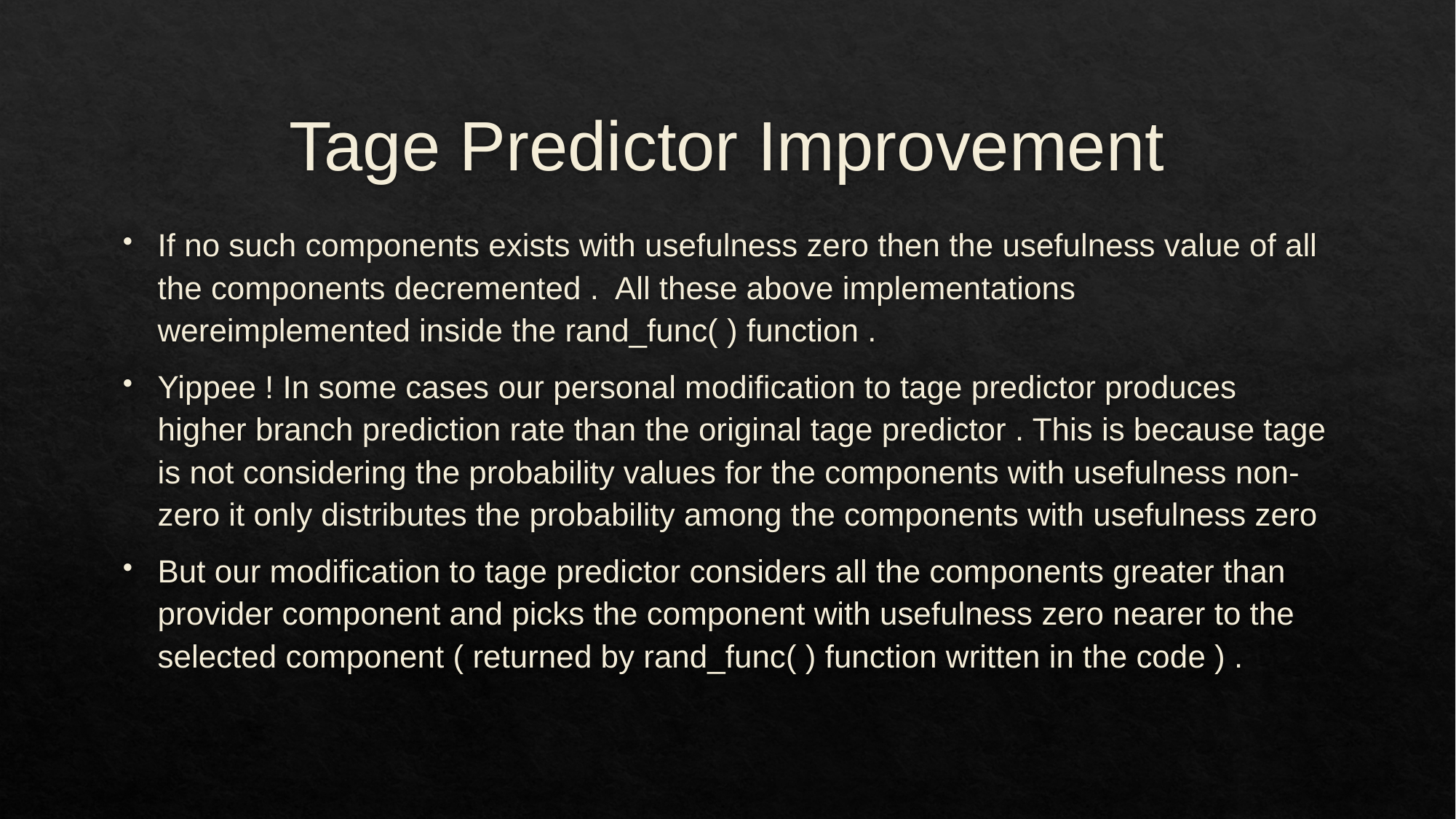

# Tage Predictor Improvement
If no such components exists with usefulness zero then the usefulness value of all  the components decremented .  All these above implementations wereimplemented inside the rand_func( ) function .
Yippee ! In some cases our personal modification to tage predictor produces higher branch prediction rate than the original tage predictor . This is because tage is not considering the probability values for the components with usefulness non-zero it only distributes the probability among the components with usefulness zero
But our modification to tage predictor considers all the components greater than provider component and picks the component with usefulness zero nearer to the selected component ( returned by rand_func( ) function written in the code ) .